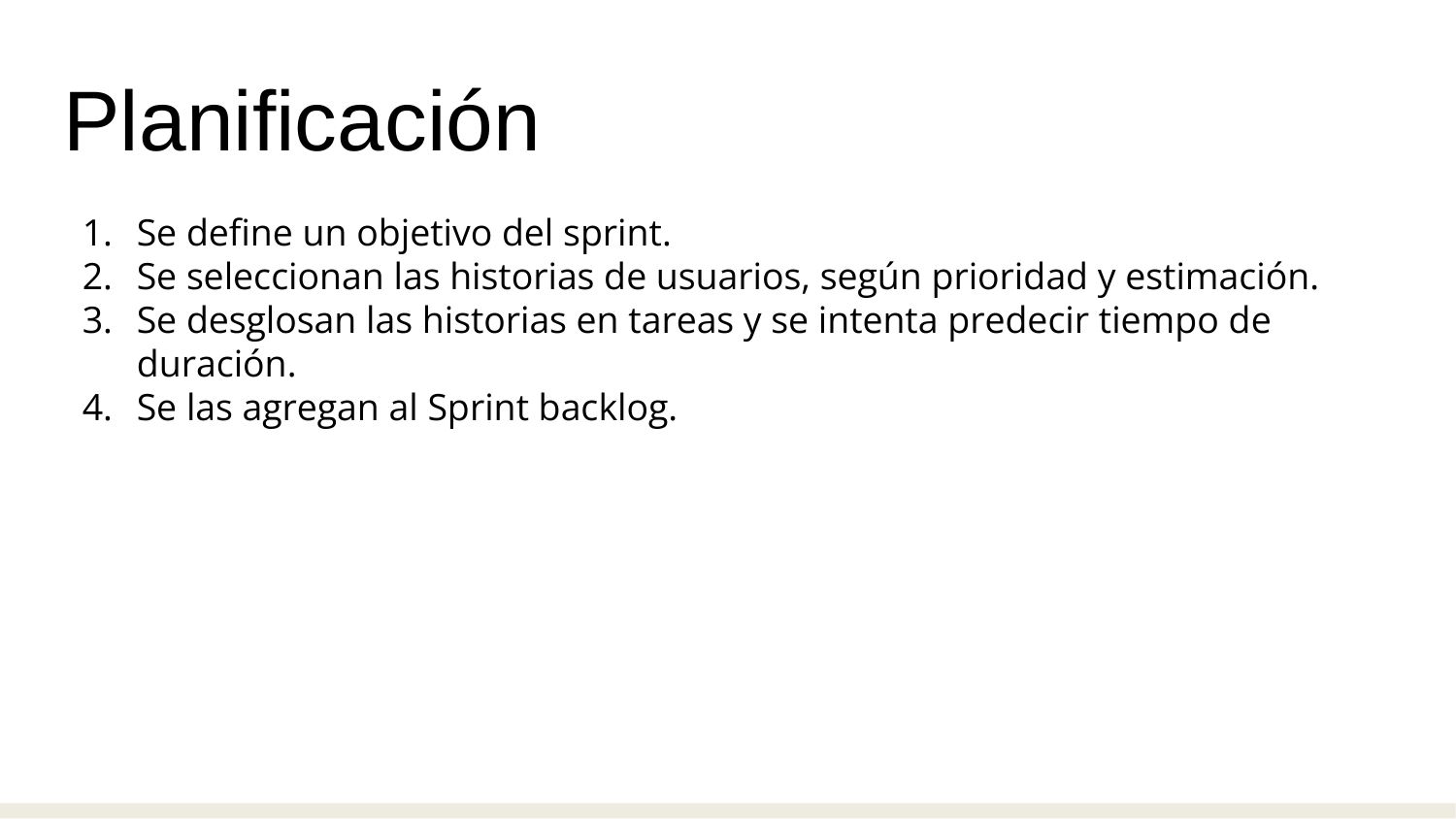

Planificación
Se define un objetivo del sprint.
Se seleccionan las historias de usuarios, según prioridad y estimación.
Se desglosan las historias en tareas y se intenta predecir tiempo de duración.
Se las agregan al Sprint backlog.